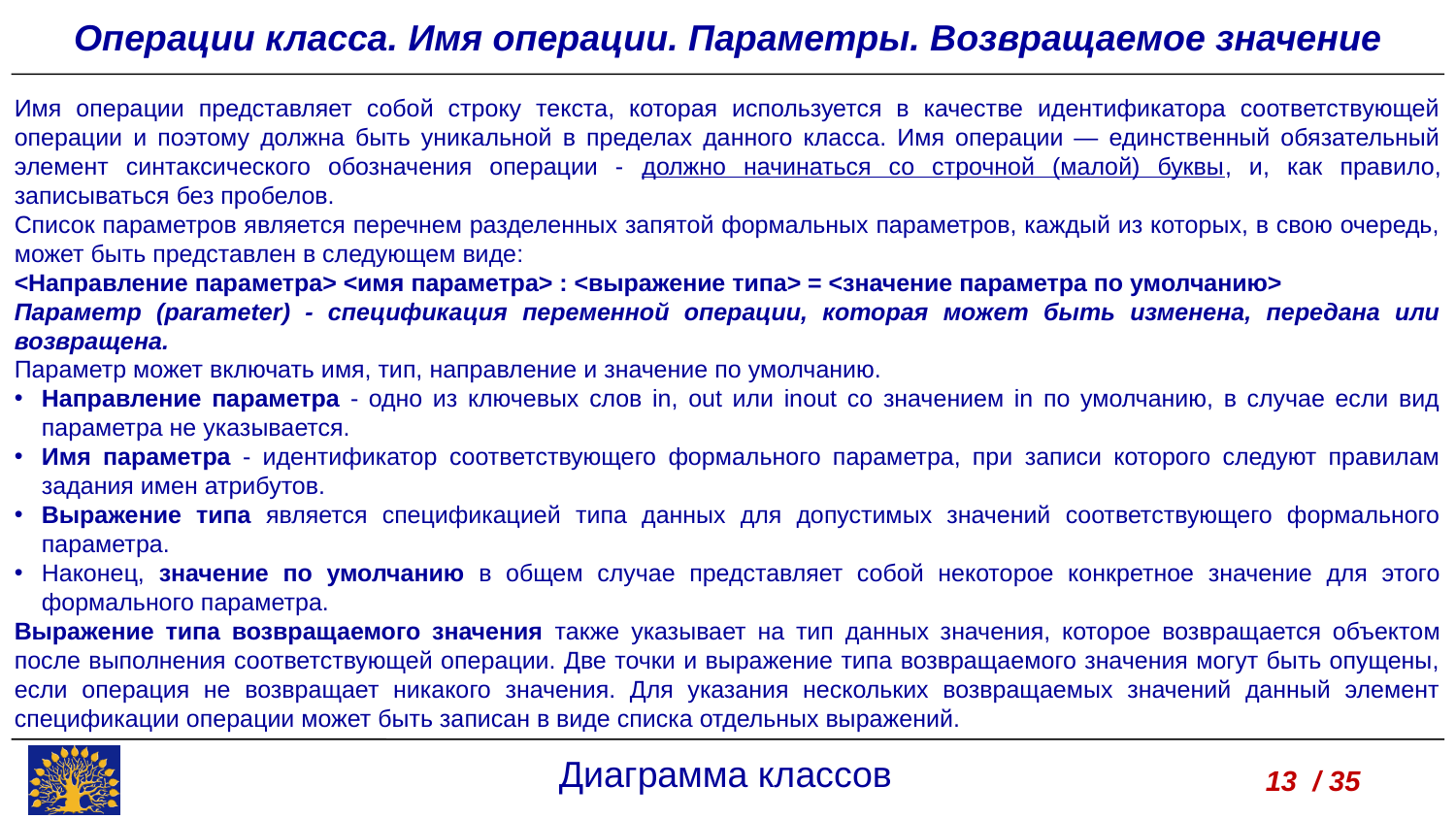

Операции класса. Имя операции. Параметры. Возвращаемое значение
Имя операции представляет собой строку текста, которая используется в качестве идентификатора соответствующей операции и поэтому должна быть уникальной в пределах данного класса. Имя операции — единственный обязательный элемент синтаксического обозначения операции - должно начинаться со строчной (малой) буквы, и, как правило, записываться без пробелов.
Список параметров является перечнем разделенных запятой формальных параметров, каждый из которых, в свою очередь, может быть представлен в следующем виде:
<Направление параметра> <имя параметра> : <выражение типа> = <значение параметра по умолчанию>
Параметр (parameter) - спецификация переменной операции, которая может быть изменена, передана или возвращена.
Параметр может включать имя, тип, направление и значение по умолчанию.
Направление параметра - одно из ключевых слов in, out или inout со значением in по умолчанию, в случае если вид параметра не указывается.
Имя параметра - идентификатор соответствующего формального параметра, при записи которого следуют правилам задания имен атрибутов.
Выражение типа является спецификацией типа данных для допустимых значений соответствующего формального параметра.
Наконец, значение по умолчанию в общем случае представляет собой некоторое конкретное значение для этого формального параметра.
Выражение типа возвращаемого значения также указывает на тип данных значения, которое возвращается объектом после выполнения соответствующей операции. Две точки и выражение типа возвращаемого значения могут быть опущены, если операция не возвращает никакого значения. Для указания нескольких возвращаемых значений данный элемент спецификации операции может быть записан в виде списка отдельных выражений.